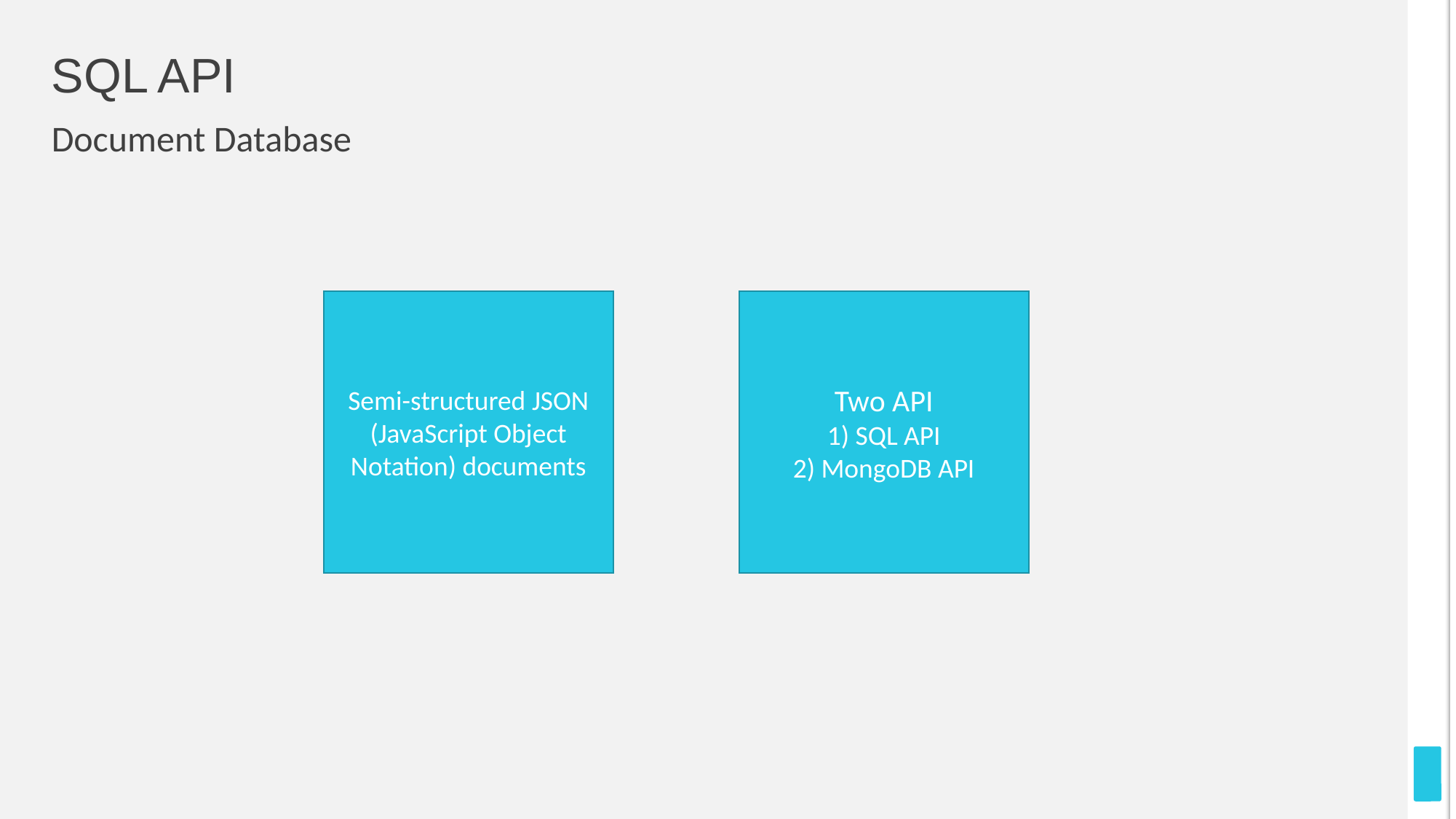

# SQL API
Document Database

Semi-structured JSON
(JavaScript Object
Notation) documents
Two API
1) SQL API
2) MongoDB API